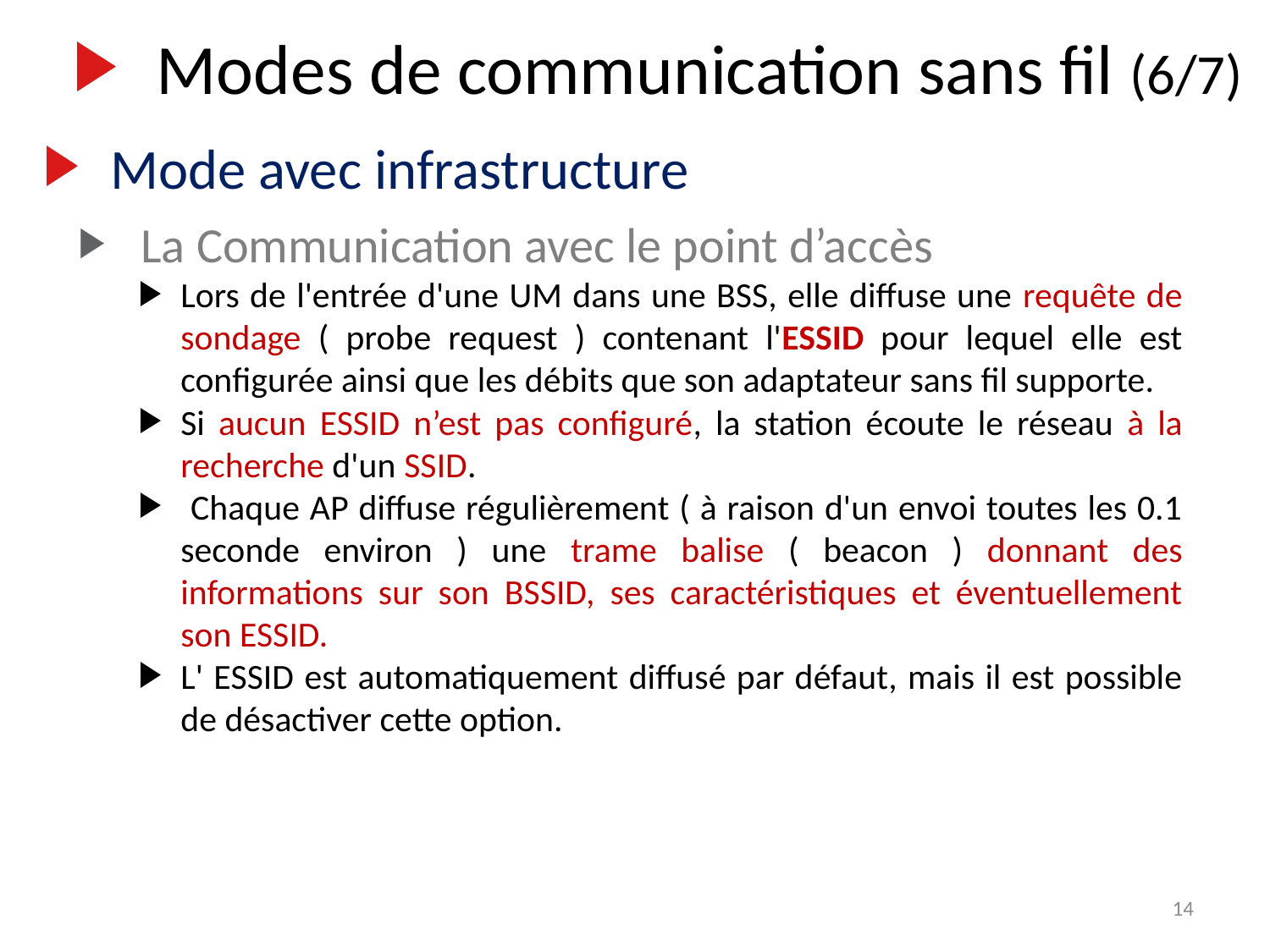

Modes de communication sans fil (6/7)
Mode avec infrastructure
La Communication avec le point d’accès
Lors de l'entrée d'une UM dans une BSS, elle diffuse une requête de sondage ( probe request ) contenant l'ESSID pour lequel elle est configurée ainsi que les débits que son adaptateur sans fil supporte.
Si aucun ESSID n’est pas configuré, la station écoute le réseau à la recherche d'un SSID.
 Chaque AP diffuse régulièrement ( à raison d'un envoi toutes les 0.1 seconde environ ) une trame balise ( beacon ) donnant des informations sur son BSSID, ses caractéristiques et éventuellement son ESSID.
L' ESSID est automatiquement diffusé par défaut, mais il est possible de désactiver cette option.

14